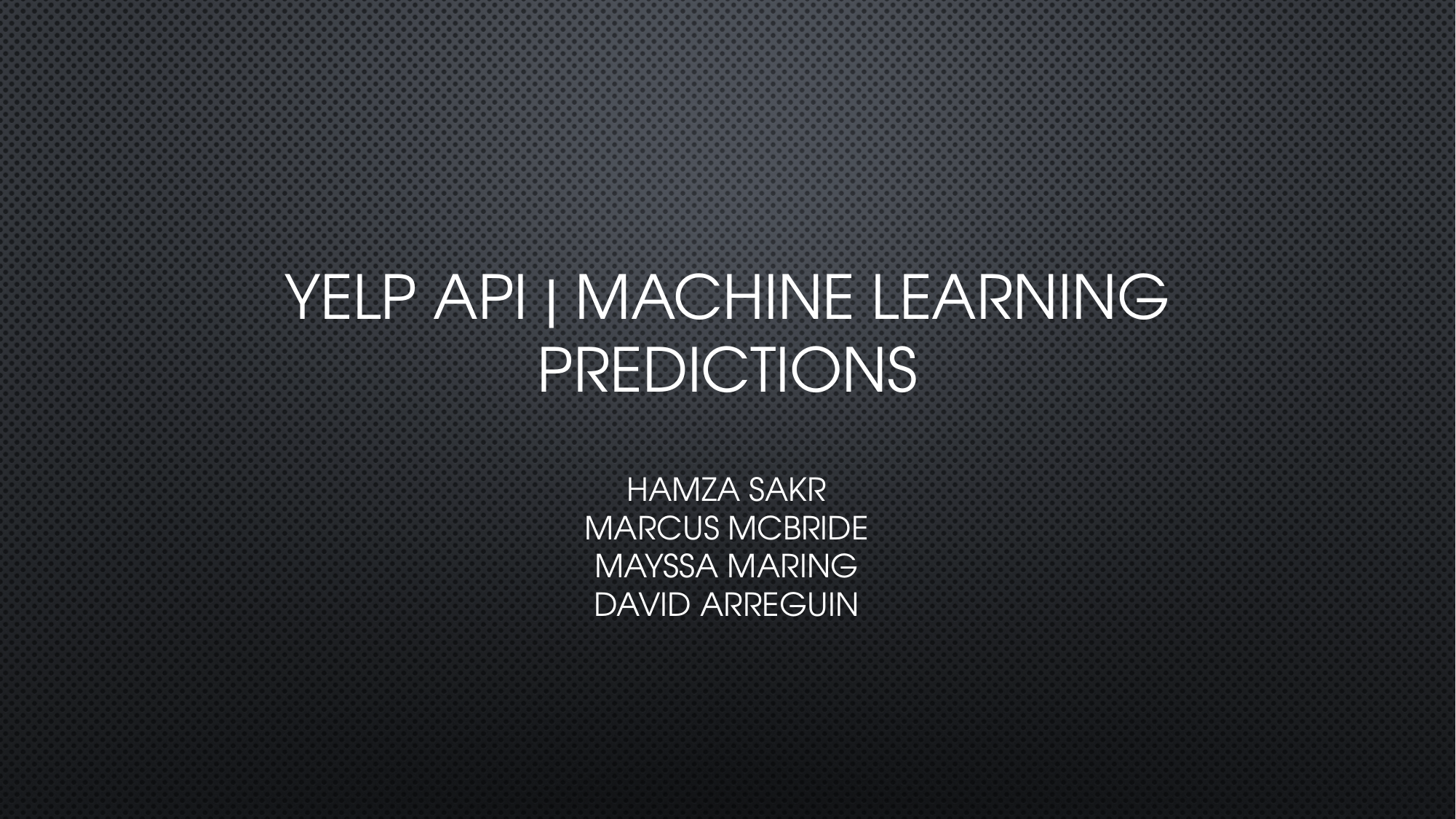

# Yelp api | machine learning predictions
Hamza sakr
Marcus mcbride
mayssa maring
David arreguin